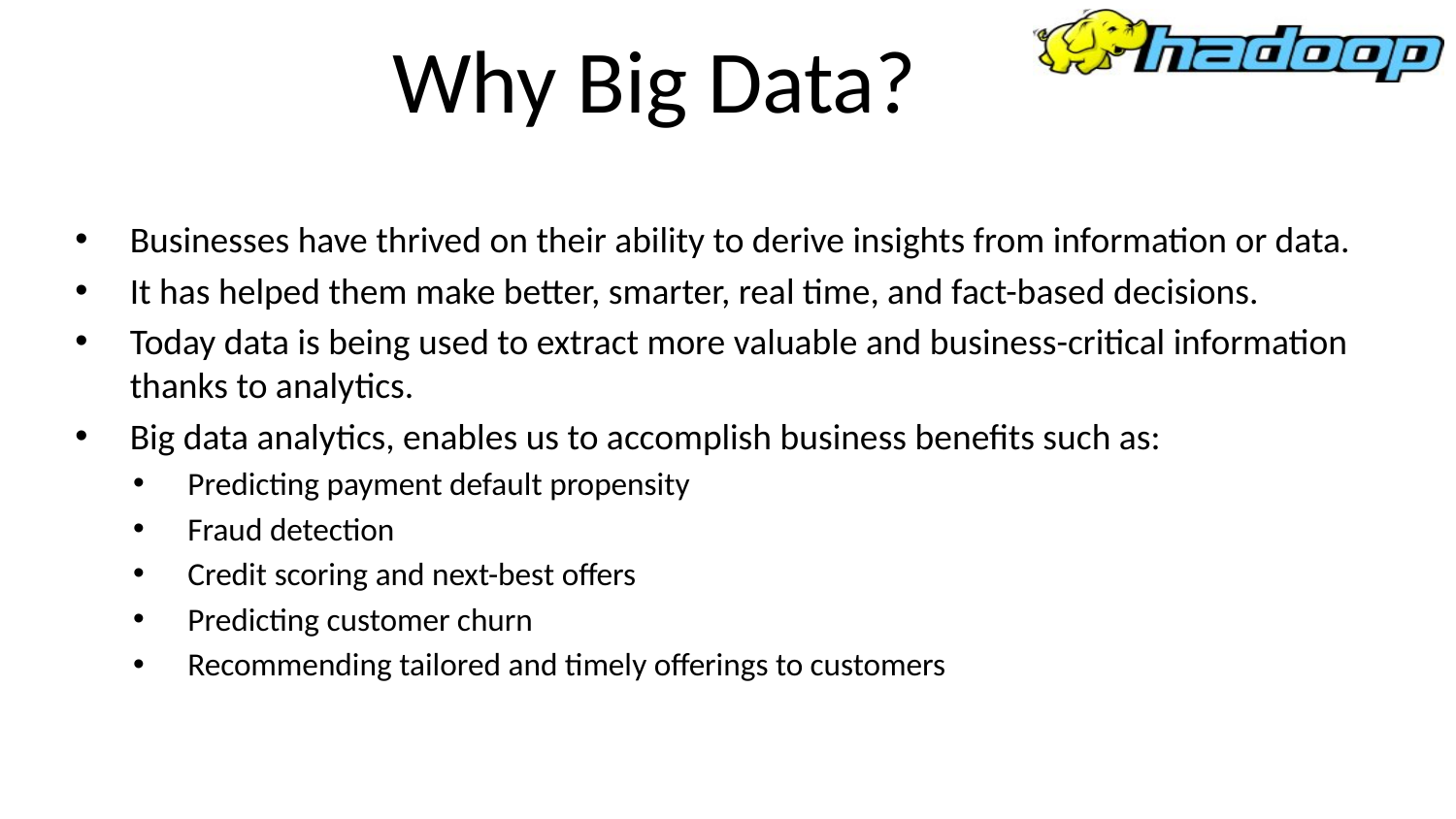

# Why Big Data?
Businesses have thrived on their ability to derive insights from information or data.
It has helped them make better, smarter, real time, and fact-based decisions.
Today data is being used to extract more valuable and business-critical information thanks to analytics.
Big data analytics, enables us to accomplish business benefits such as:
Predicting payment default propensity
Fraud detection
Credit scoring and next-best offers
Predicting customer churn
Recommending tailored and timely offerings to customers